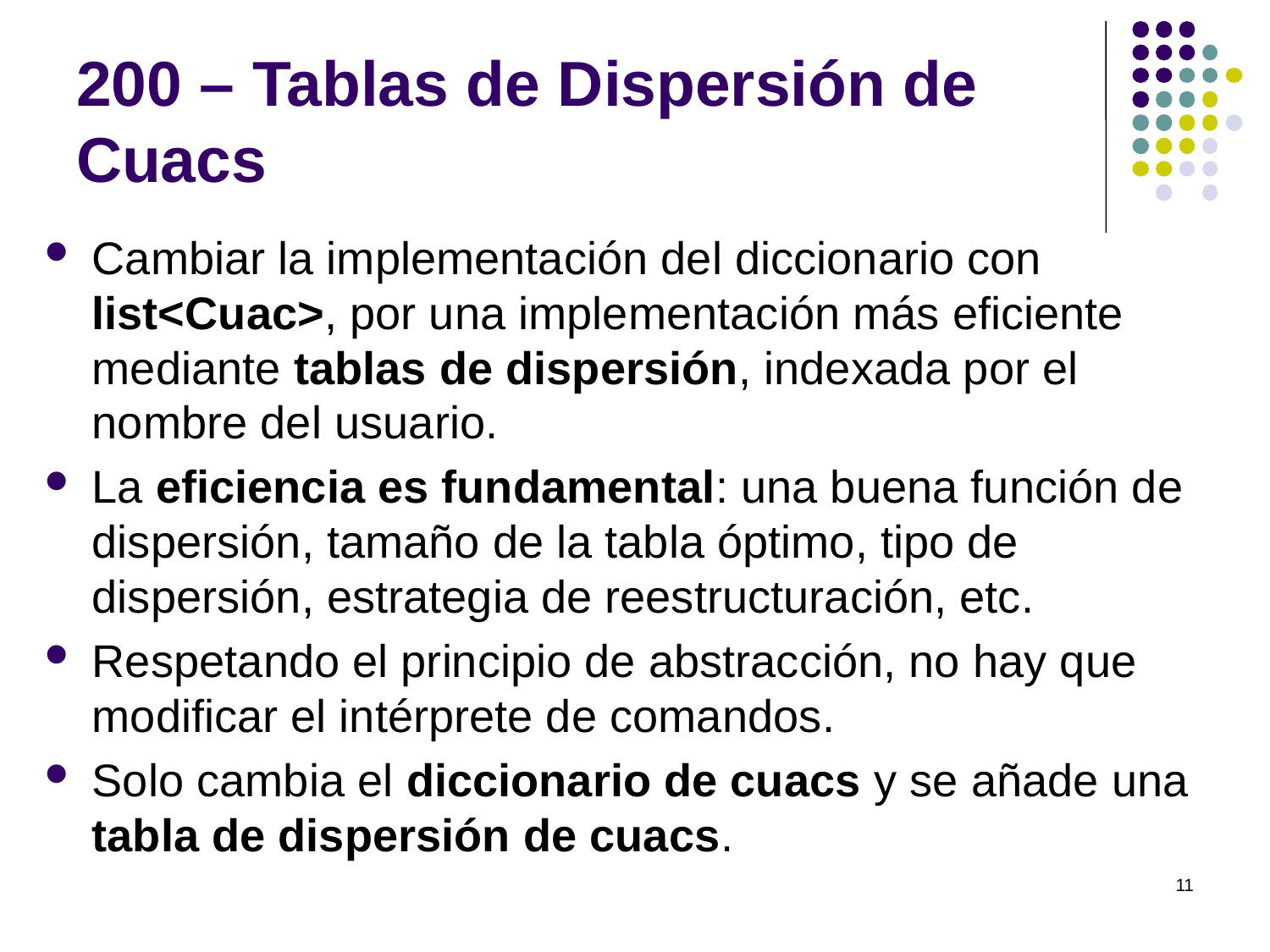

# 200 – Tablas de Dispersión de Cuacs
Cambiar la implementación del diccionario con list<Cuac>, por una implementación más eficiente mediante tablas de dispersión, indexada por el nombre del usuario.
La eficiencia es fundamental: una buena función de dispersión, tamaño de la tabla óptimo, tipo de dispersión, estrategia de reestructuración, etc.
Respetando el principio de abstracción, no hay que modificar el intérprete de comandos.
Solo cambia el diccionario de cuacs y se añade una tabla de dispersión de cuacs.
11